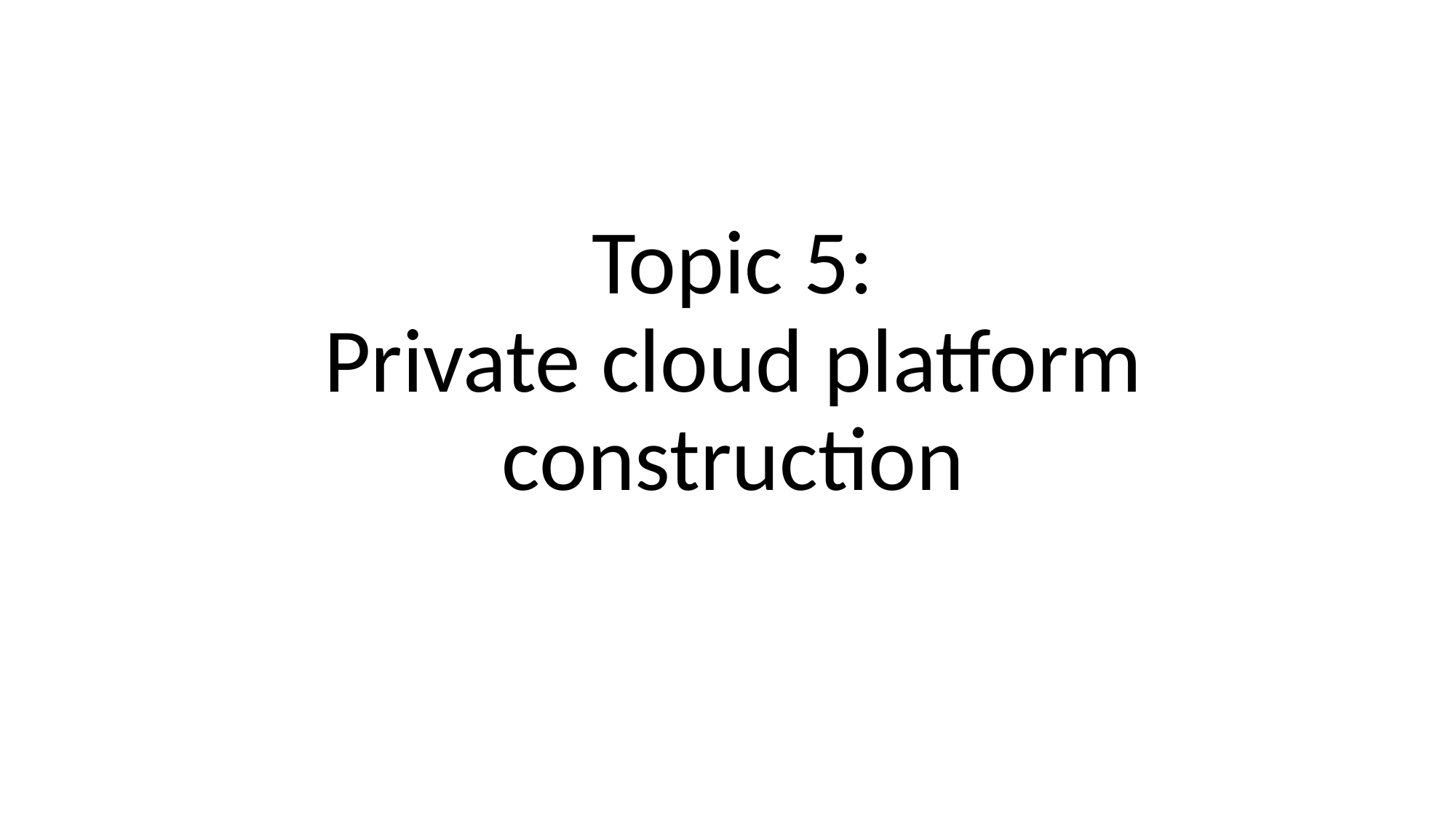

# Topic 5: Private cloud platform construction